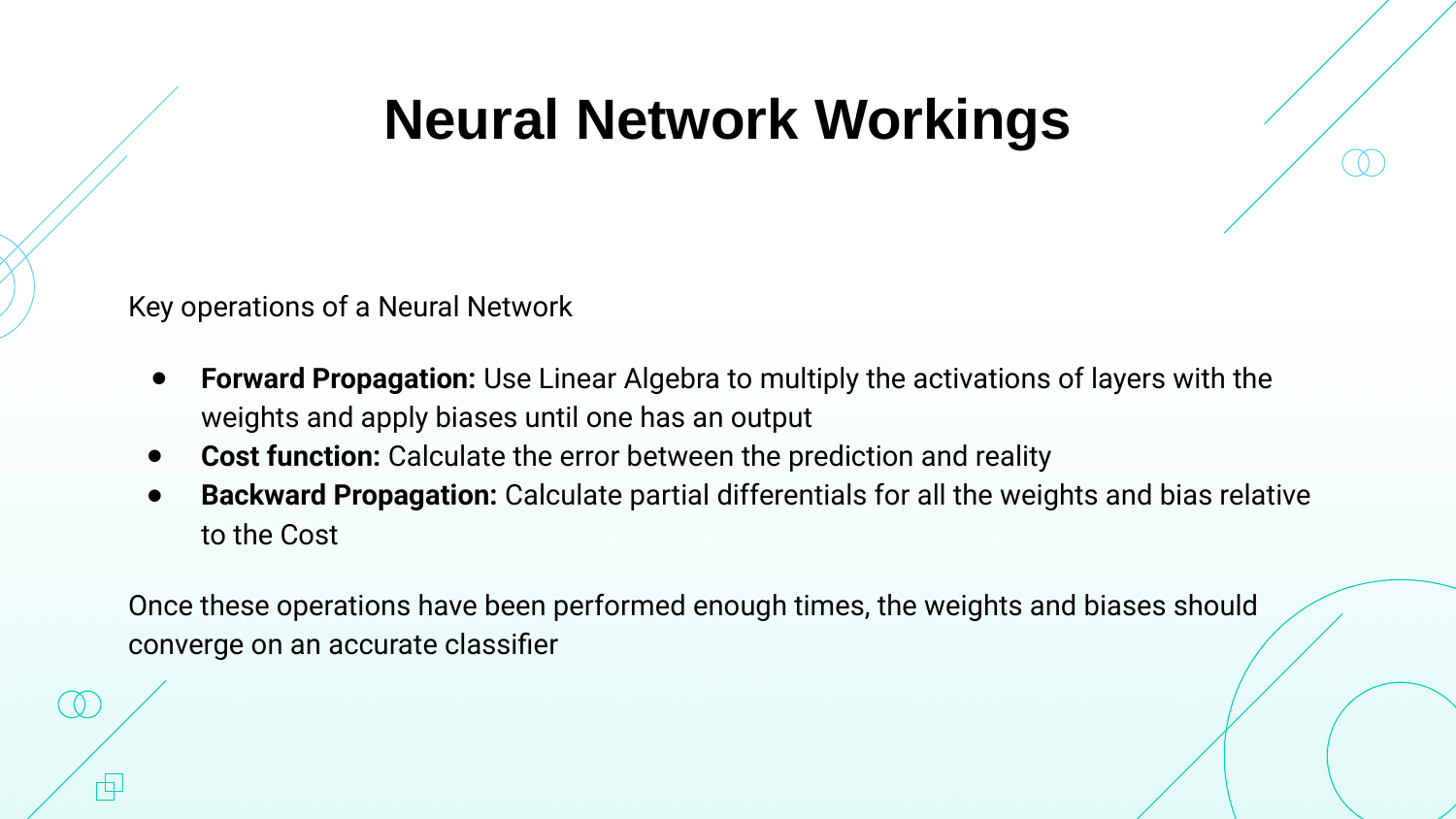

# Neural Network Workings
Key operations of a Neural Network
Forward Propagation: Use Linear Algebra to multiply the activations of layers with the weights and apply biases until one has an output
Cost function: Calculate the error between the prediction and reality
Backward Propagation: Calculate partial differentials for all the weights and bias relative to the Cost
Once these operations have been performed enough times, the weights and biases should converge on an accurate classifier